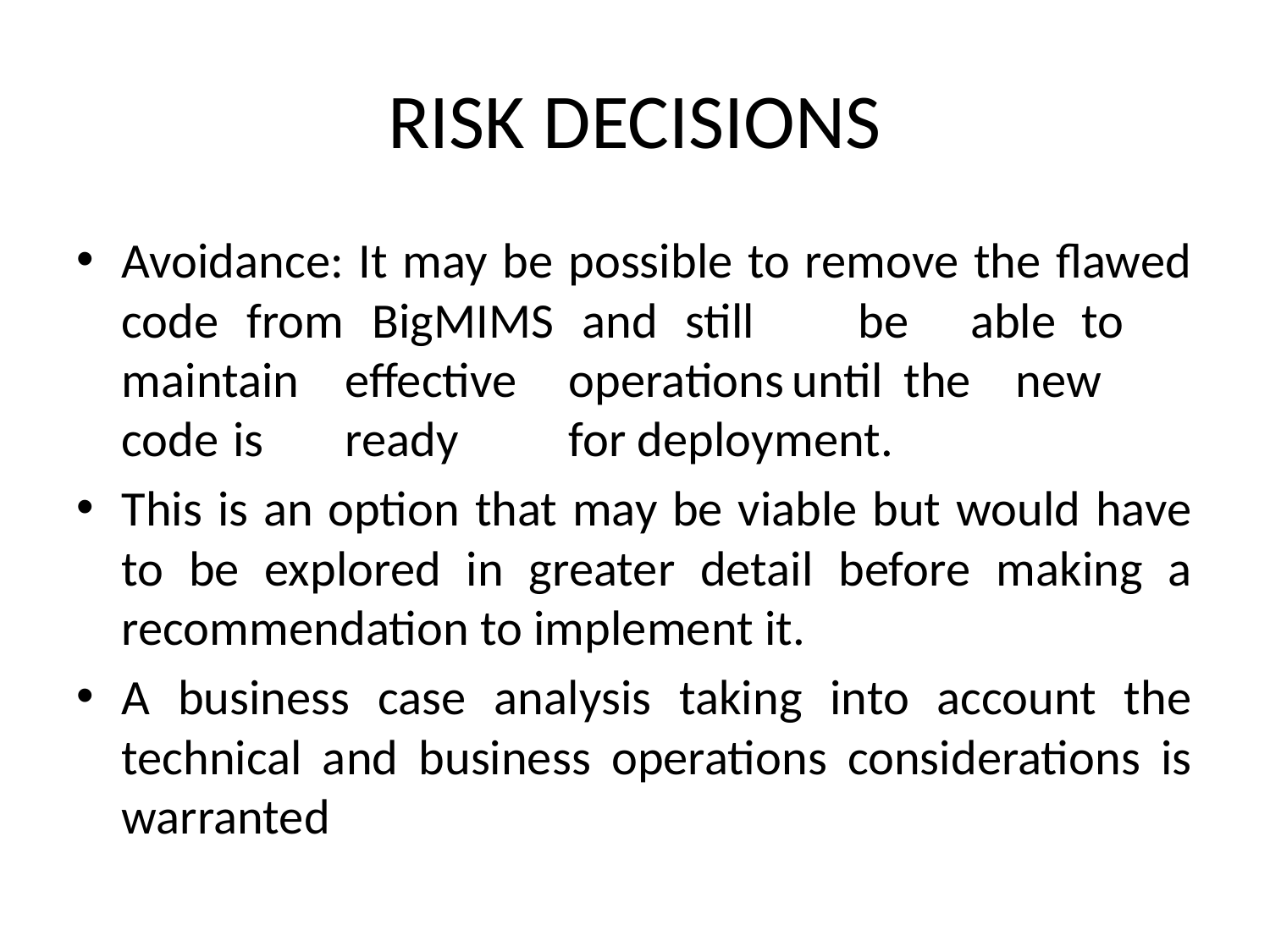

# RISK DECISIONS
Avoidance: It may be possible to remove the flawed code from BigMIMS and still	be	able	to	maintain	effective	operations	until	the	new	code	is	ready	for deployment.
This is an option that may be viable but would have to be explored in greater detail before making a recommendation to implement it.
A business case analysis taking into account the technical and business operations considerations is warranted